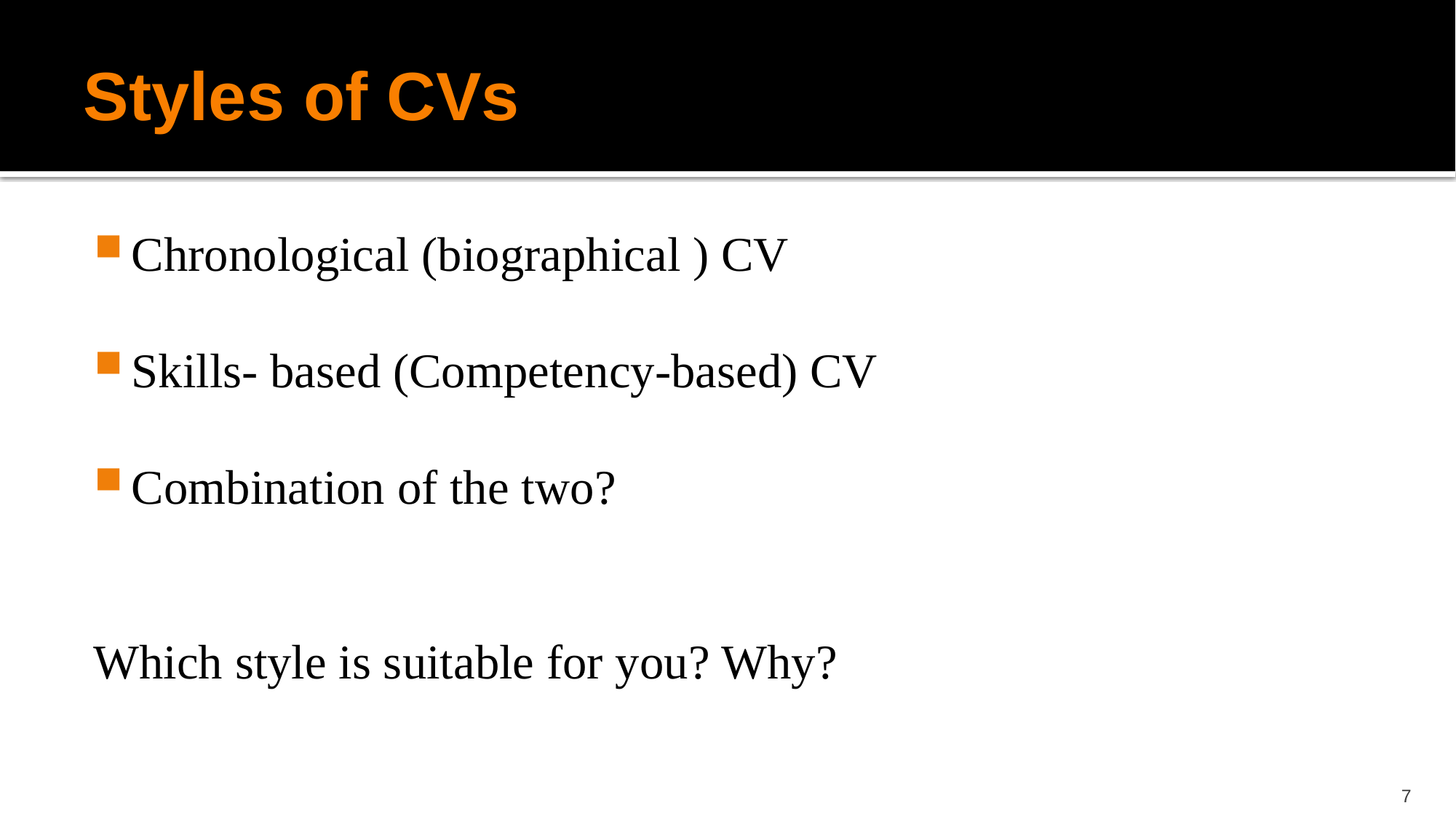

# Styles of CVs
Chronological (biographical ) CV

Skills- based (Competency-based) CV

Combination of the two?

Which style is suitable for you? Why?
7